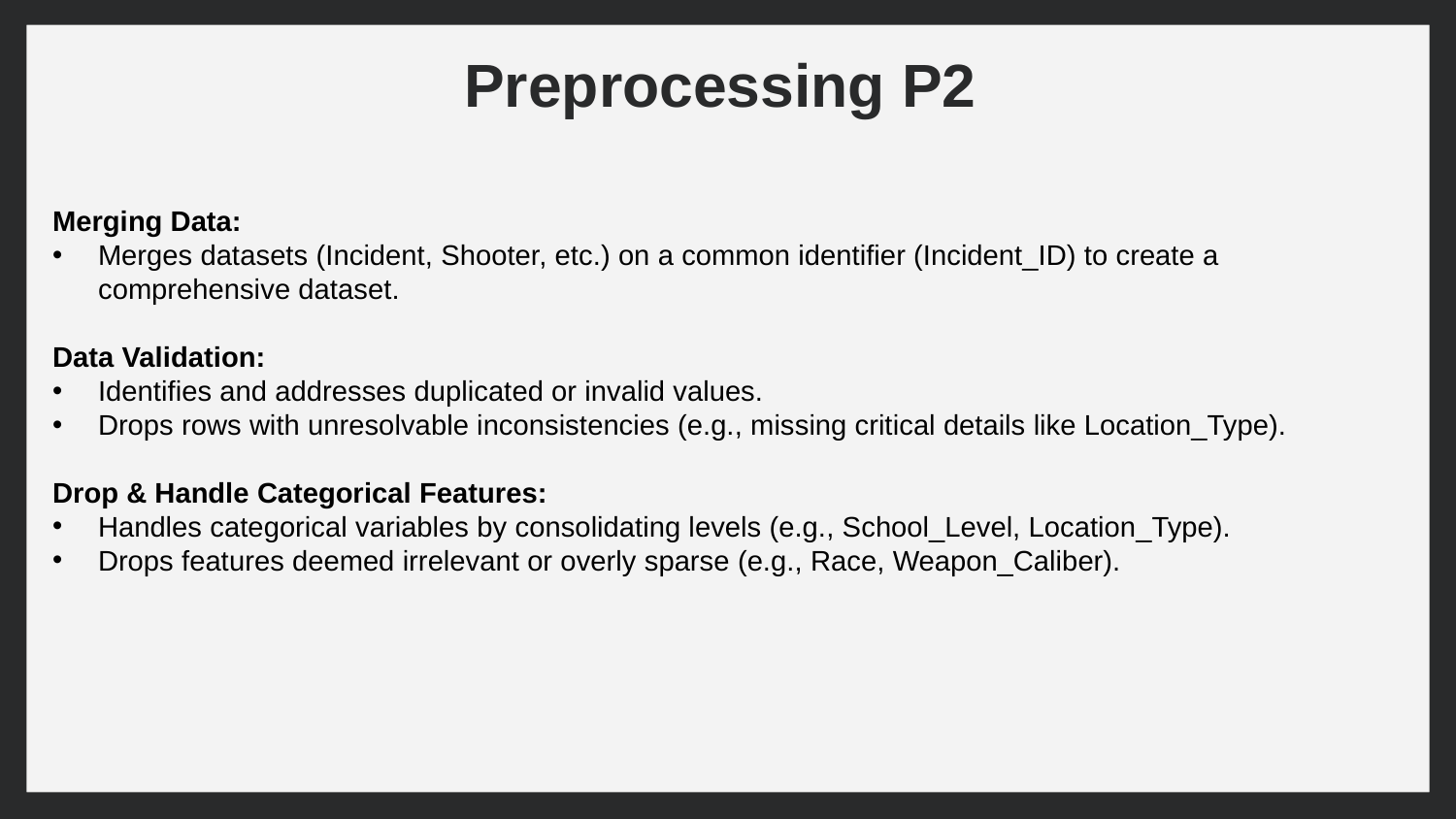

# Preprocessing P2
Merging Data:
Merges datasets (Incident, Shooter, etc.) on a common identifier (Incident_ID) to create a comprehensive dataset.

Data Validation:
Identifies and addresses duplicated or invalid values.
Drops rows with unresolvable inconsistencies (e.g., missing critical details like Location_Type).

Drop & Handle Categorical Features:
Handles categorical variables by consolidating levels (e.g., School_Level, Location_Type).
Drops features deemed irrelevant or overly sparse (e.g., Race, Weapon_Caliber).